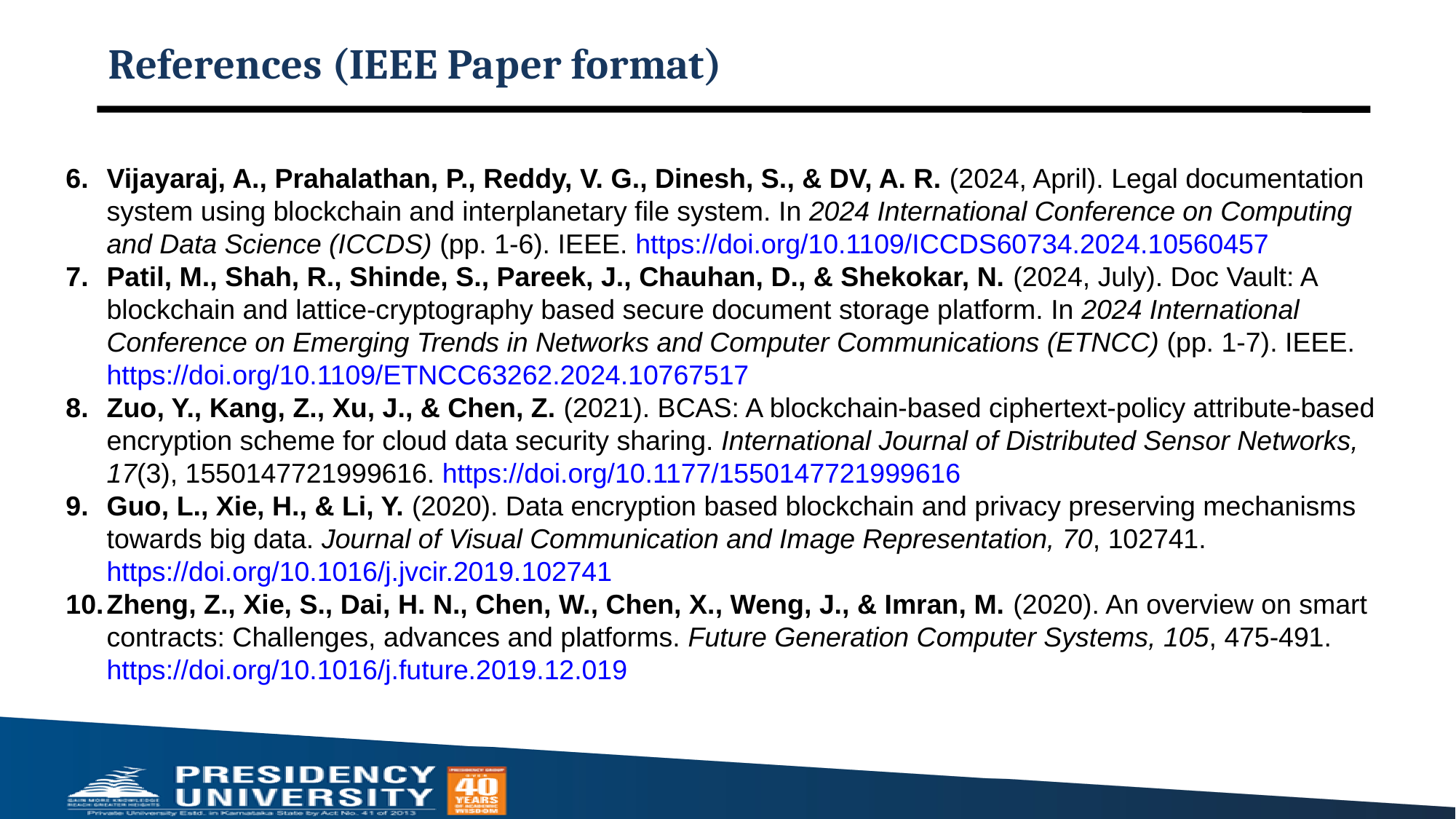

# References (IEEE Paper format)

Vijayaraj, A., Prahalathan, P., Reddy, V. G., Dinesh, S., & DV, A. R. (2024, April). Legal documentation system using blockchain and interplanetary file system. In 2024 International Conference on Computing and Data Science (ICCDS) (pp. 1-6). IEEE. https://doi.org/10.1109/ICCDS60734.2024.10560457
Patil, M., Shah, R., Shinde, S., Pareek, J., Chauhan, D., & Shekokar, N. (2024, July). Doc Vault: A blockchain and lattice-cryptography based secure document storage platform. In 2024 International Conference on Emerging Trends in Networks and Computer Communications (ETNCC) (pp. 1-7). IEEE. https://doi.org/10.1109/ETNCC63262.2024.10767517
Zuo, Y., Kang, Z., Xu, J., & Chen, Z. (2021). BCAS: A blockchain-based ciphertext-policy attribute-based encryption scheme for cloud data security sharing. International Journal of Distributed Sensor Networks, 17(3), 1550147721999616. https://doi.org/10.1177/1550147721999616
Guo, L., Xie, H., & Li, Y. (2020). Data encryption based blockchain and privacy preserving mechanisms towards big data. Journal of Visual Communication and Image Representation, 70, 102741. https://doi.org/10.1016/j.jvcir.2019.102741
Zheng, Z., Xie, S., Dai, H. N., Chen, W., Chen, X., Weng, J., & Imran, M. (2020). An overview on smart contracts: Challenges, advances and platforms. Future Generation Computer Systems, 105, 475-491. https://doi.org/10.1016/j.future.2019.12.019